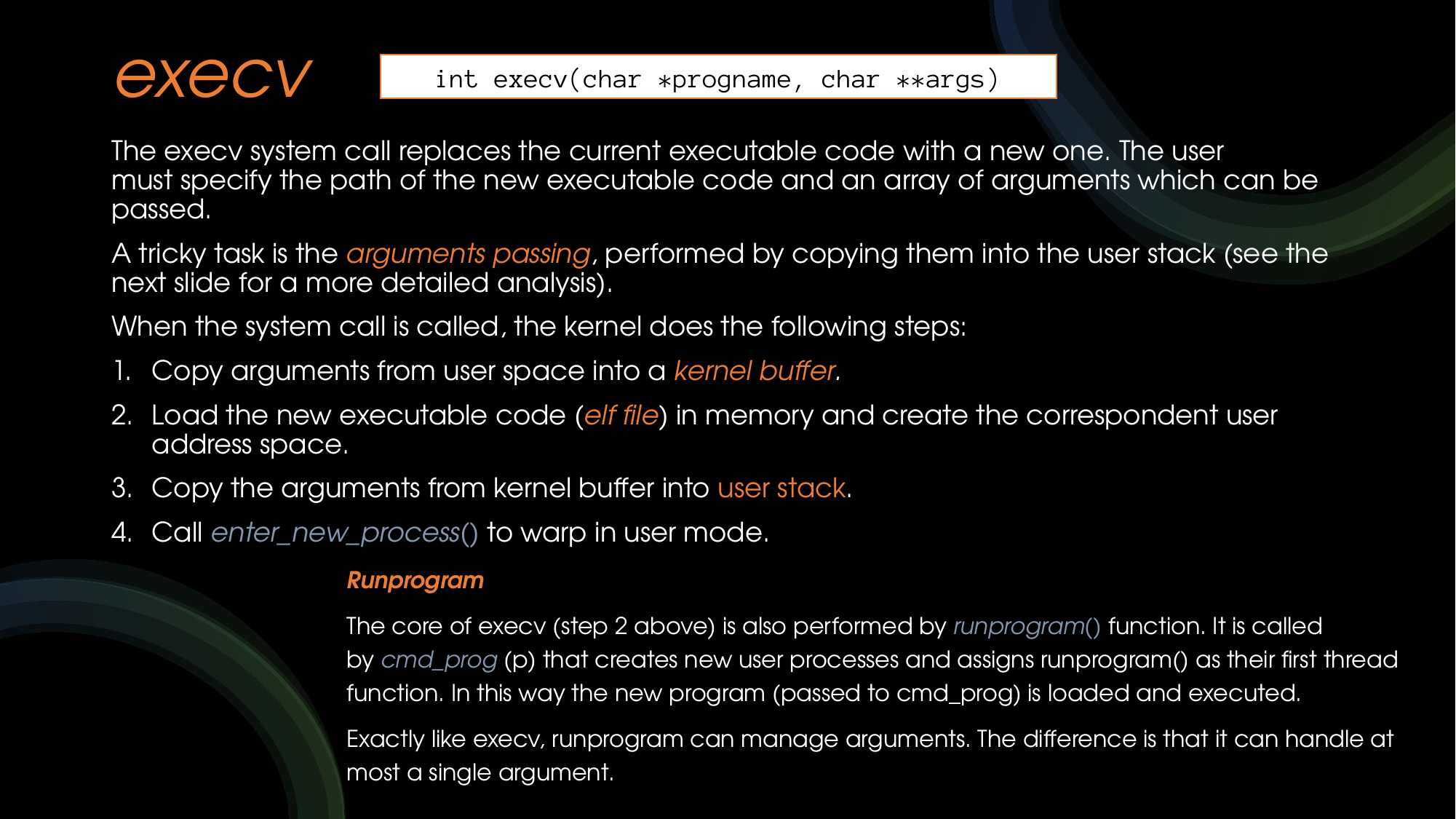

execv

int execv(char *progname, char **args)
The execv system call replaces the current executable code with a new one. The user must specify the path of the new executable code and an array of arguments which can be passed.
A tricky task is the arguments passing, performed by copying them into the user stack (see the next slide for a more detailed analysis).
When the system call is called, the kernel does the following steps:
Copy arguments from user space into a kernel buffer.
Load the new executable code (elf file) in memory and create the correspondent user address space.
Copy the arguments from kernel buffer into user stack.
Call enter_new_process() to warp in user mode.

Runprogram
The core of execv (step 2 above) is also performed by runprogram() function. It is called by cmd_prog (p) that creates new user processes and assigns runprogram() as their first thread function. In this way the new program (passed to cmd_prog) is loaded and executed.
Exactly like execv, runprogram can manage arguments. The difference is that it can handle at most a single argument.